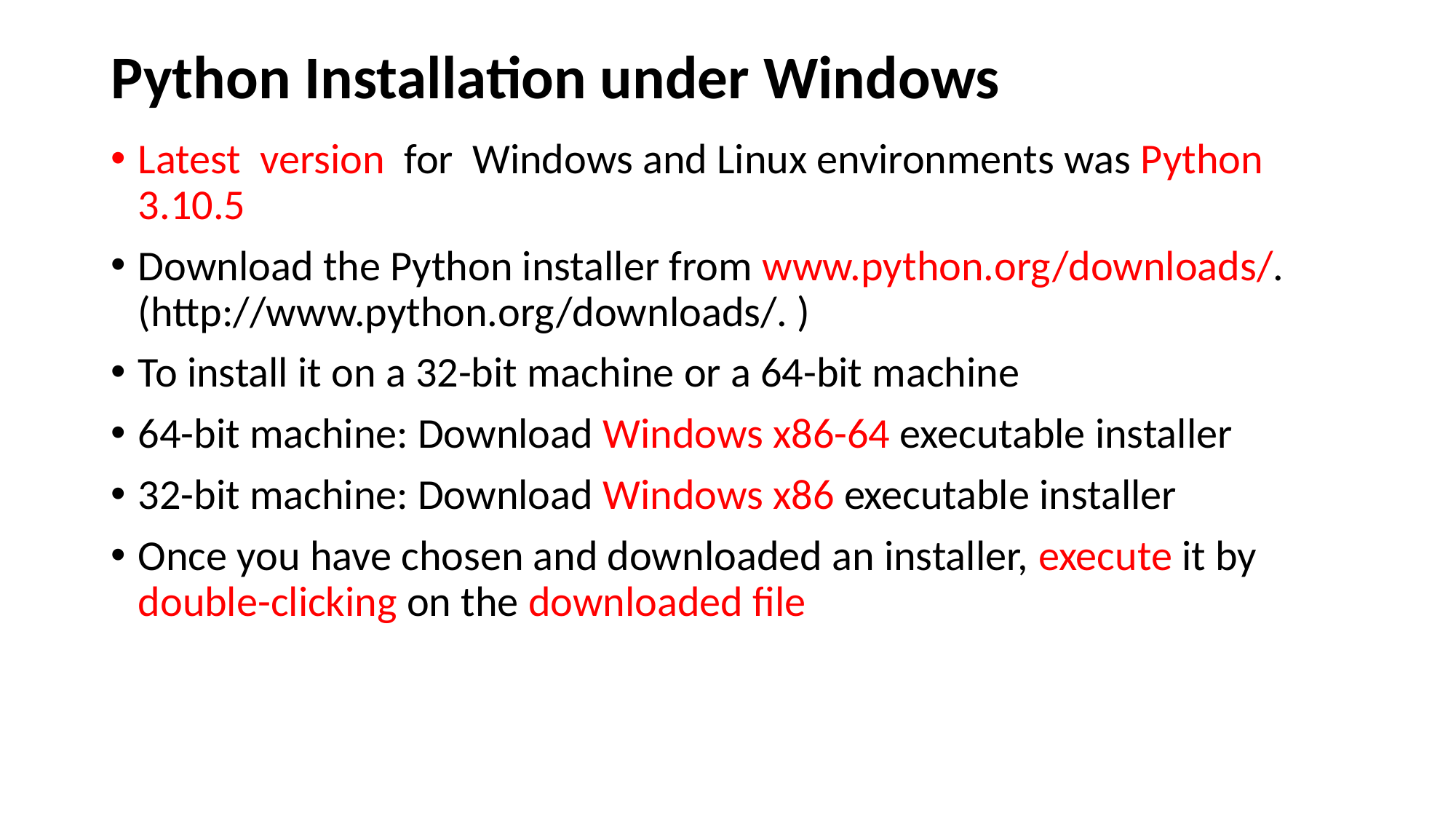

# Python Installation under Windows
Latest  version  for  Windows and Linux environments was Python 3.10.5
Download the Python installer from www.python.org/downloads/. (http://www.python.org/downloads/. )
To install it on a 32-bit machine or a 64-bit machine
64-bit machine: Download Windows x86-64 executable installer
32-bit machine: Download Windows x86 executable installer
Once you have chosen and downloaded an installer, execute it by double-clicking on the downloaded file